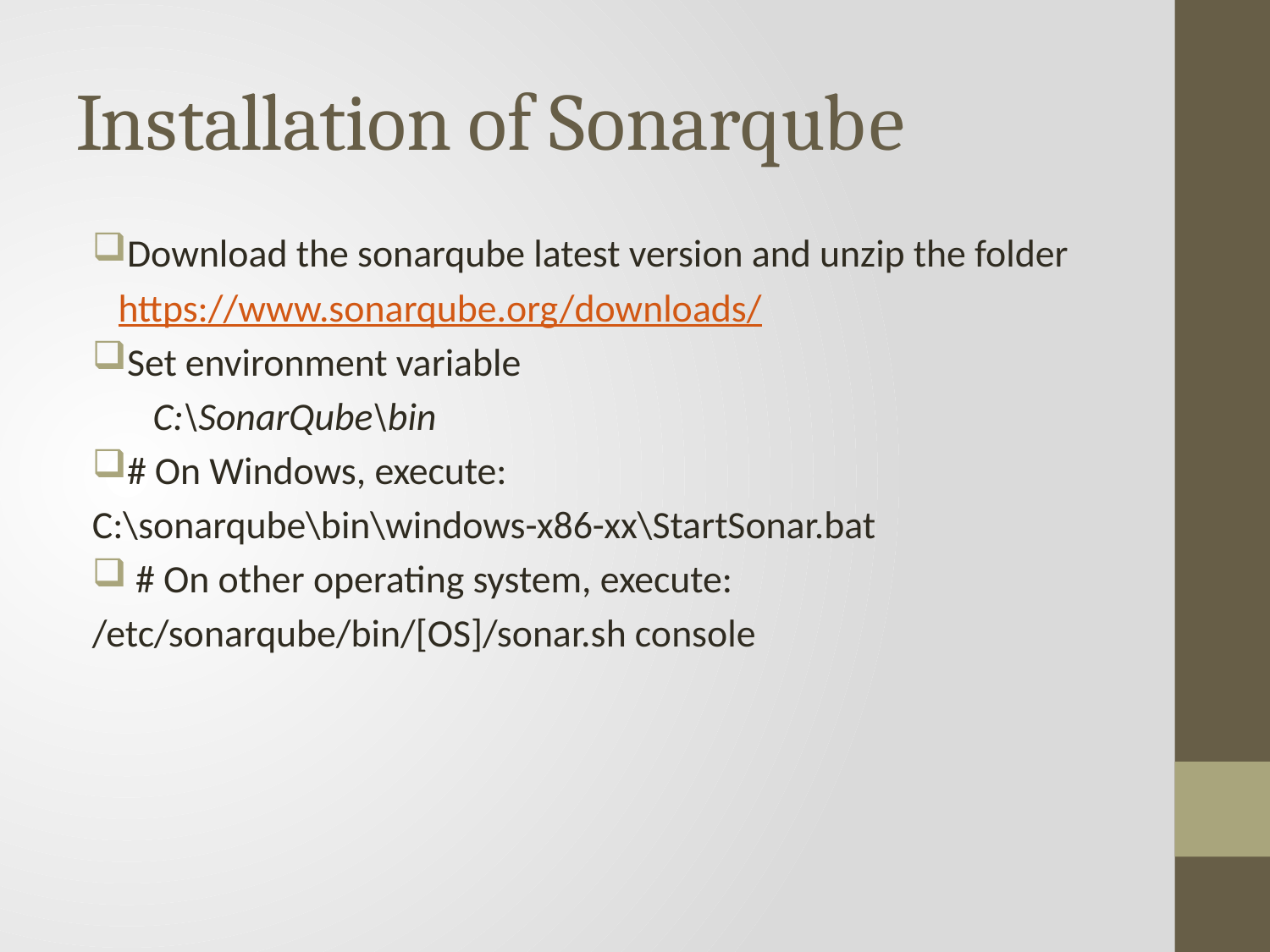

# Installation of Sonarqube
Download the sonarqube latest version and unzip the folder
   https://www.sonarqube.org/downloads/
Set environment variable
       C:\SonarQube\bin
# On Windows, execute:
C:\sonarqube\bin\windows-x86-xx\StartSonar.bat
 # On other operating system, execute:
/etc/sonarqube/bin/[OS]/sonar.sh console